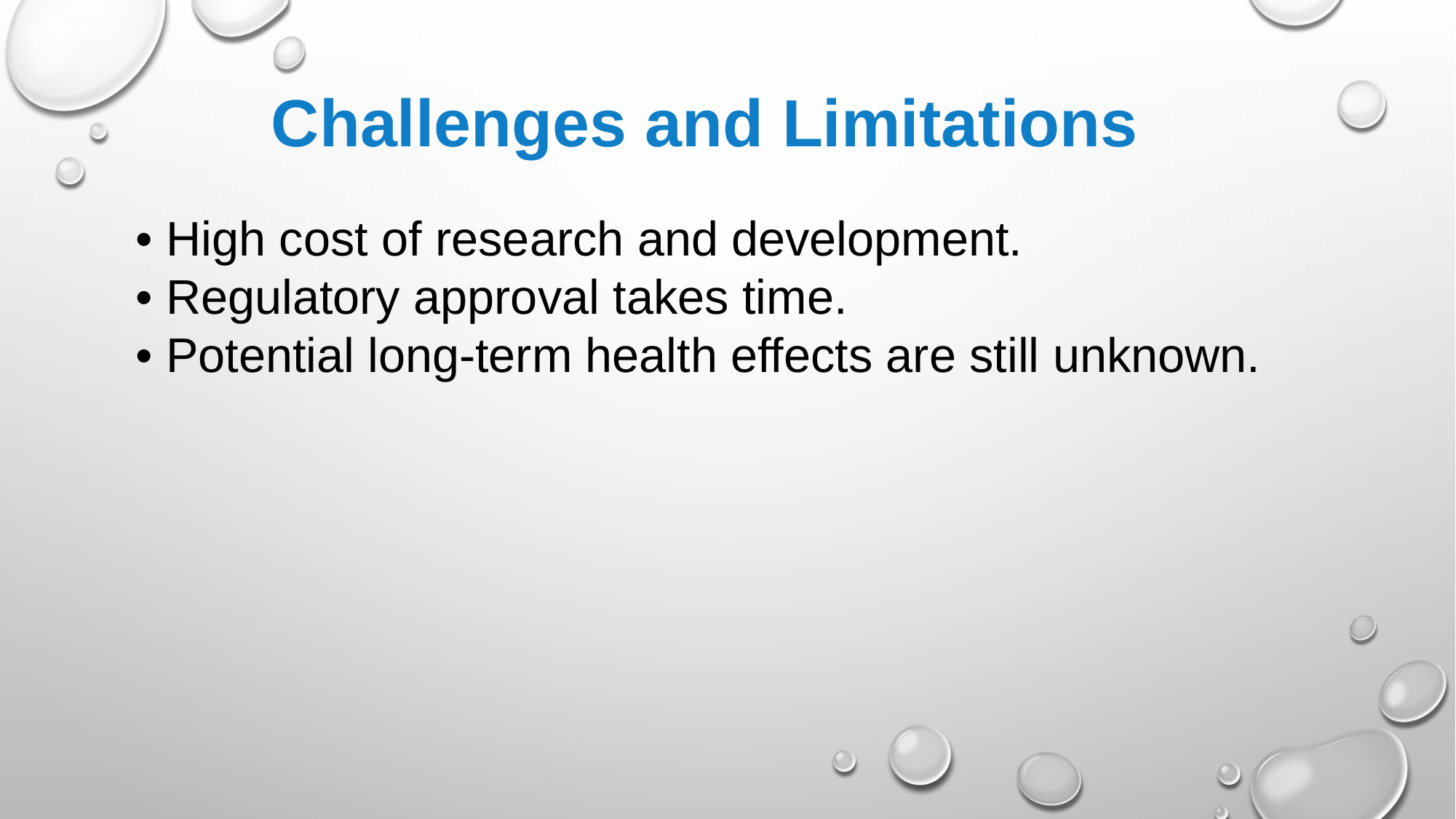

Challenges and Limitations
• High cost of research and development.
• Regulatory approval takes time.
• Potential long-term health effects are still unknown.